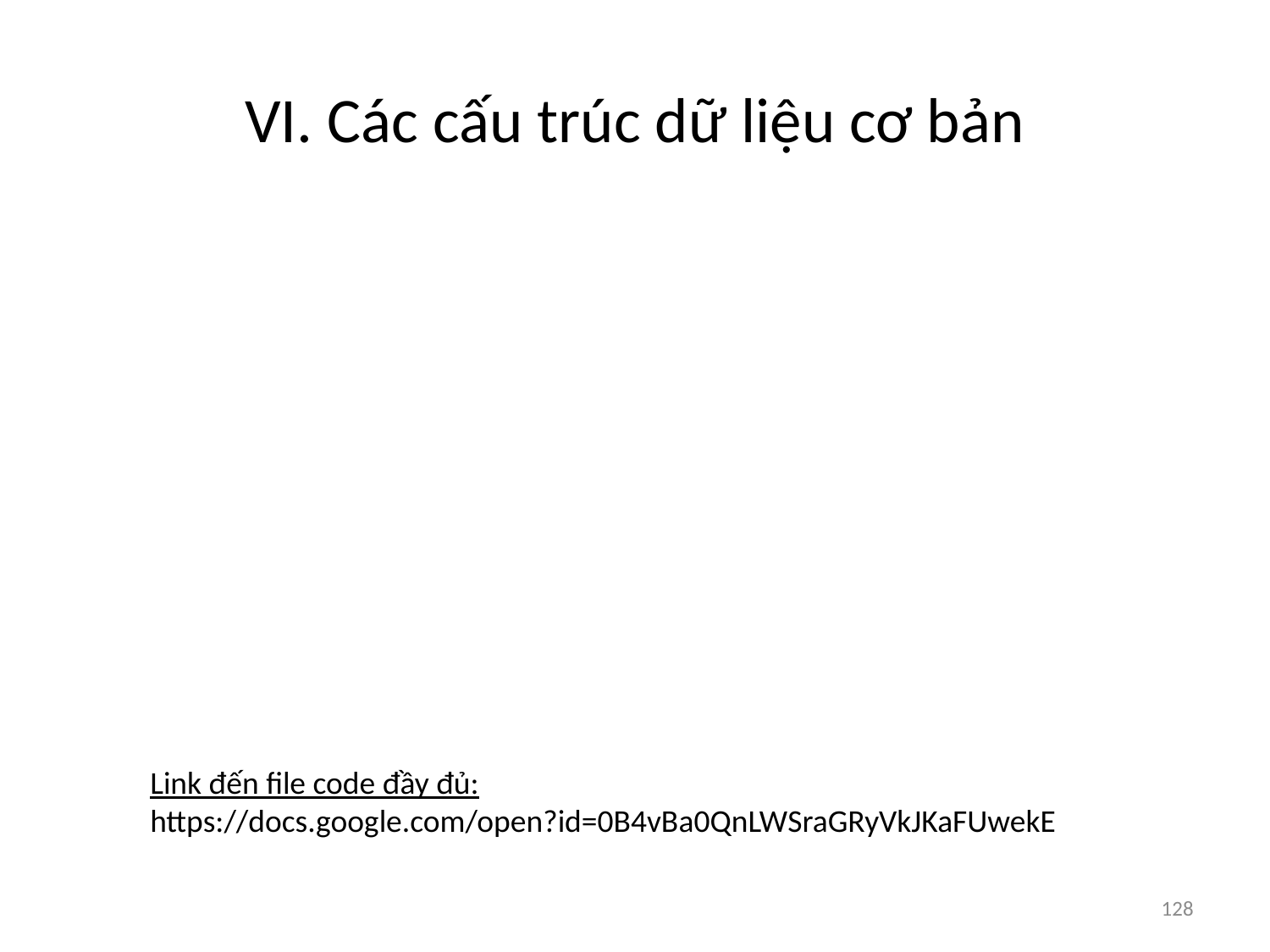

# VI. Các cấu trúc dữ liệu cơ bản

Link đến file code đầy đủ:
https://docs.google.com/open?id=0B4vBa0QnLWSraGRyVkJKaFUwekE
128